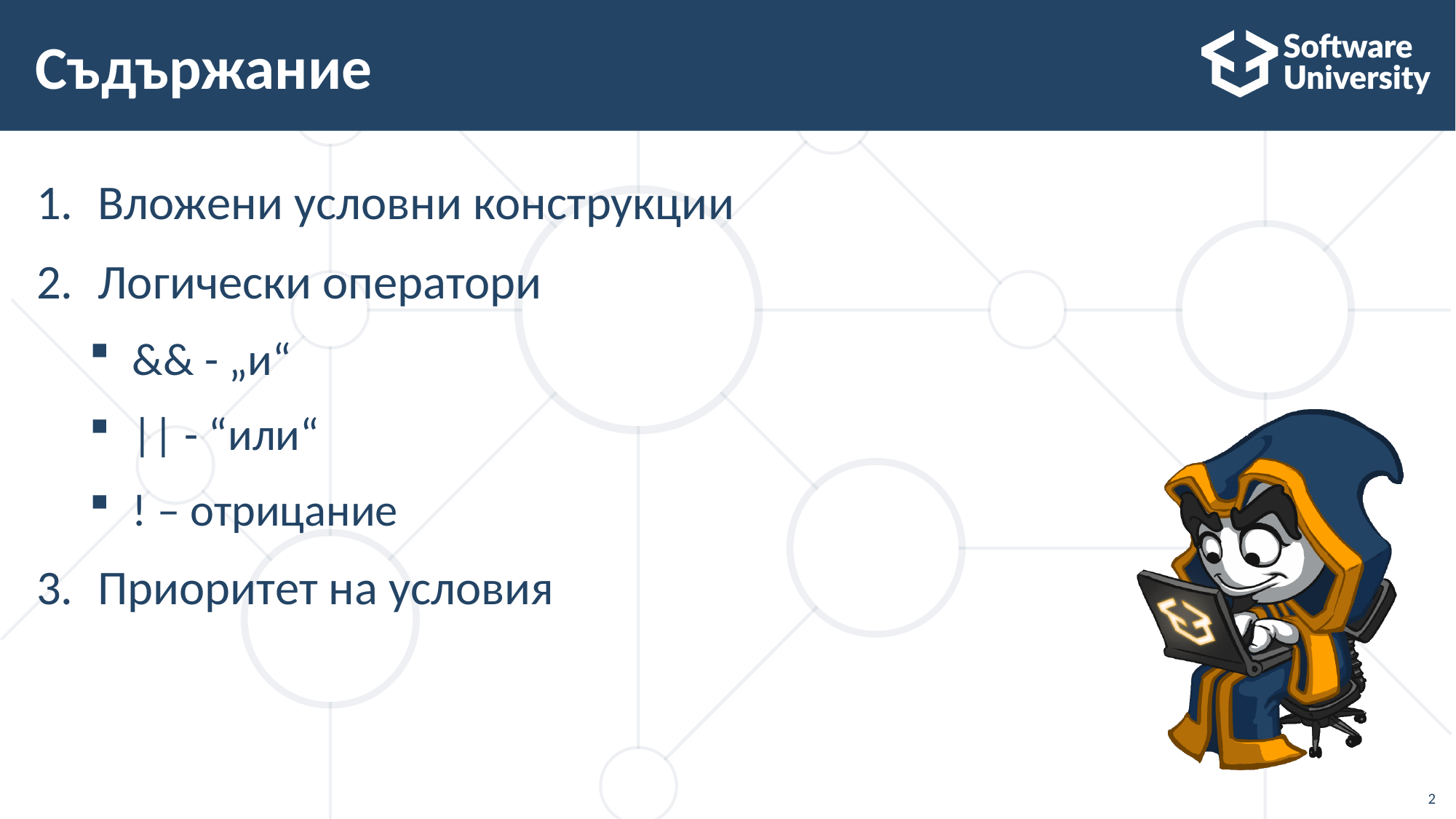

# Съдържание
Вложени условни конструкции
Логически оператори
&& - „и“
|| - “или“
! – отрицание
Приоритет на условия

2